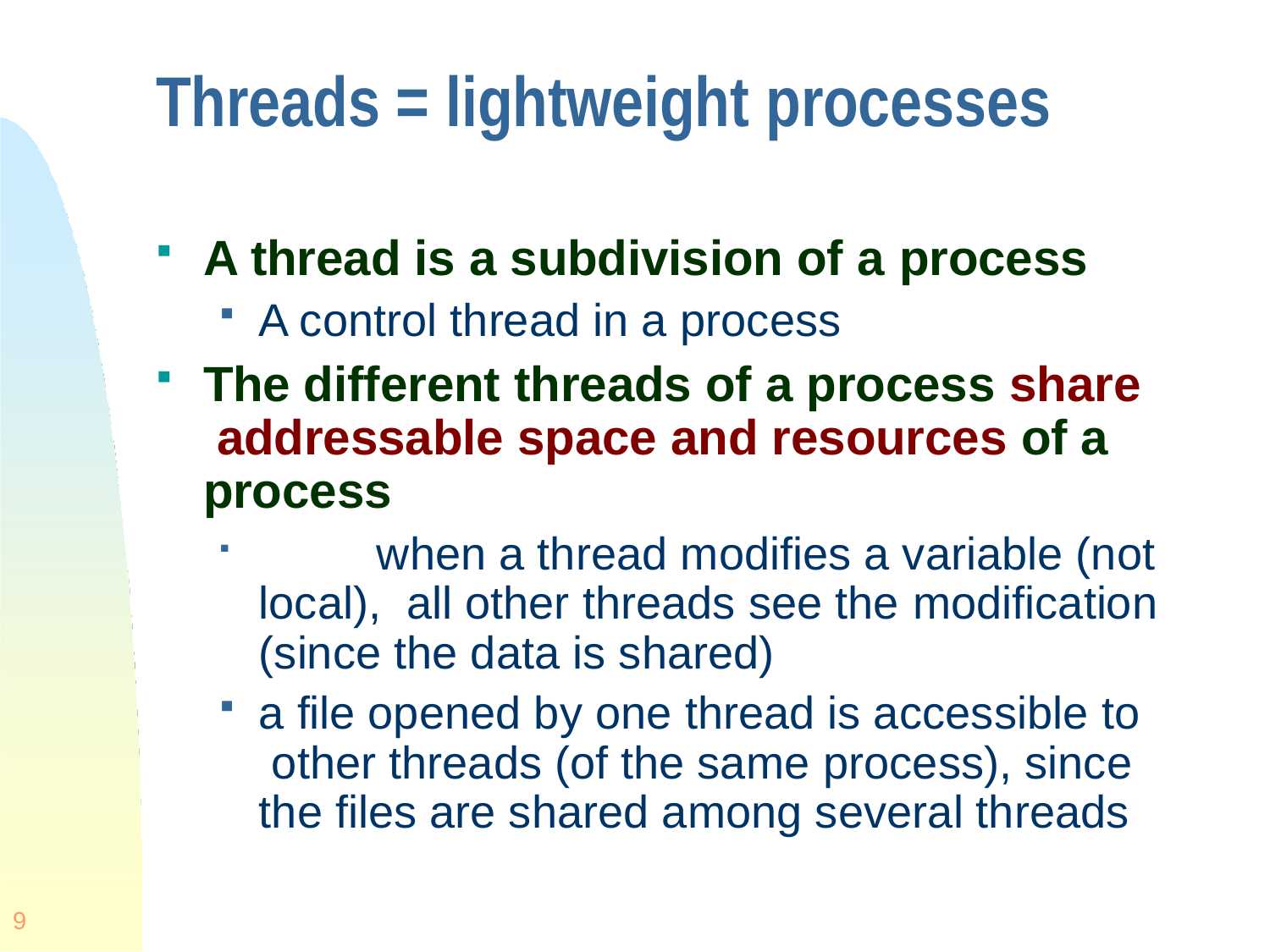

# Threads = lightweight processes
A thread is a subdivision of a process
A control thread in a process
The different threads of a process share  addressable space and resources of a  process
	when a thread modifies a variable (not local),  all other threads see the modification (since the data is shared)
a file opened by one thread is accessible to  other threads (of the same process), since the files are shared among several threads
9